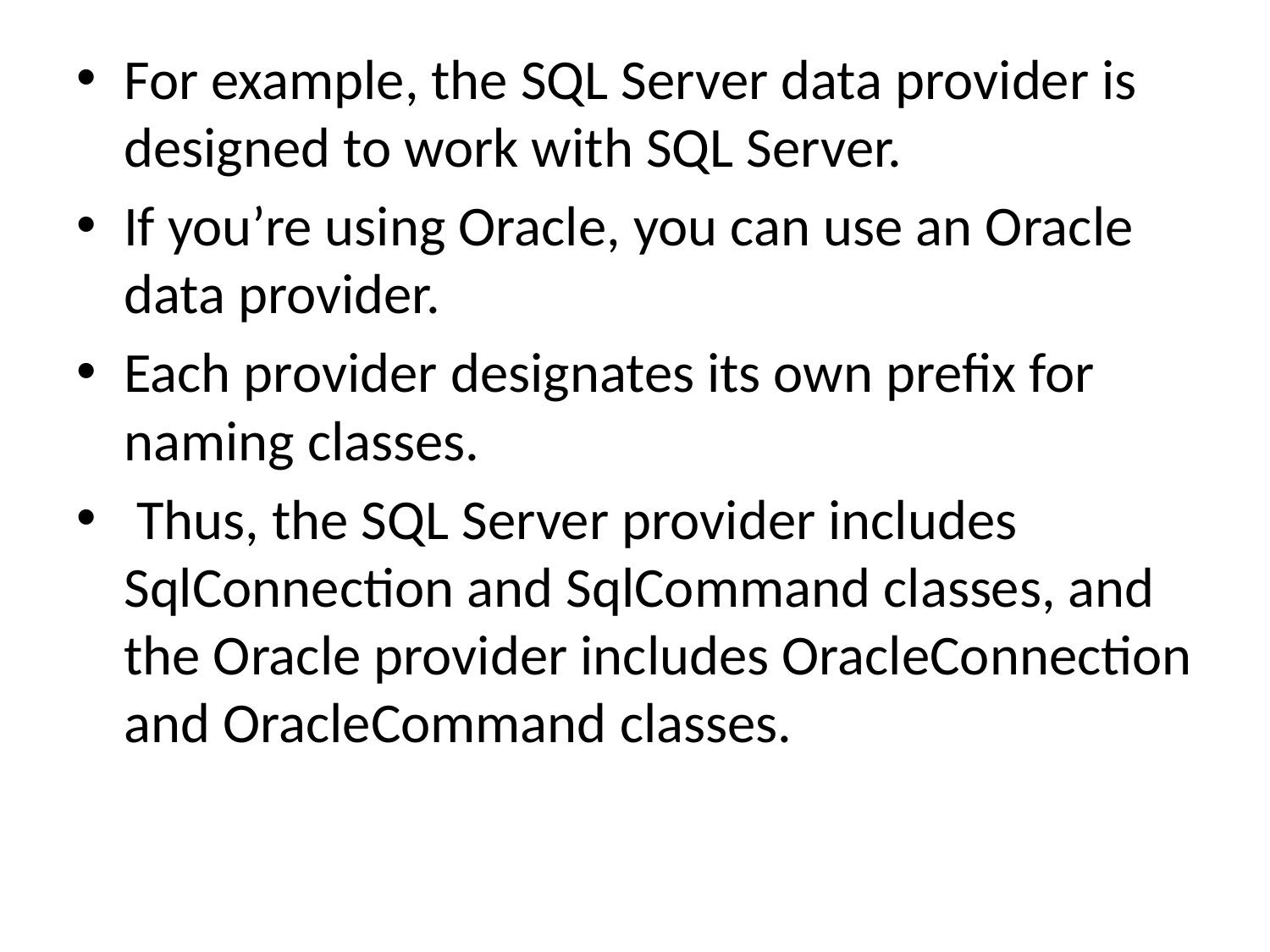

For example, the SQL Server data provider is designed to work with SQL Server.
If you’re using Oracle, you can use an Oracle data provider.
Each provider designates its own prefix for naming classes.
 Thus, the SQL Server provider includes SqlConnection and SqlCommand classes, and the Oracle provider includes OracleConnection and OracleCommand classes.